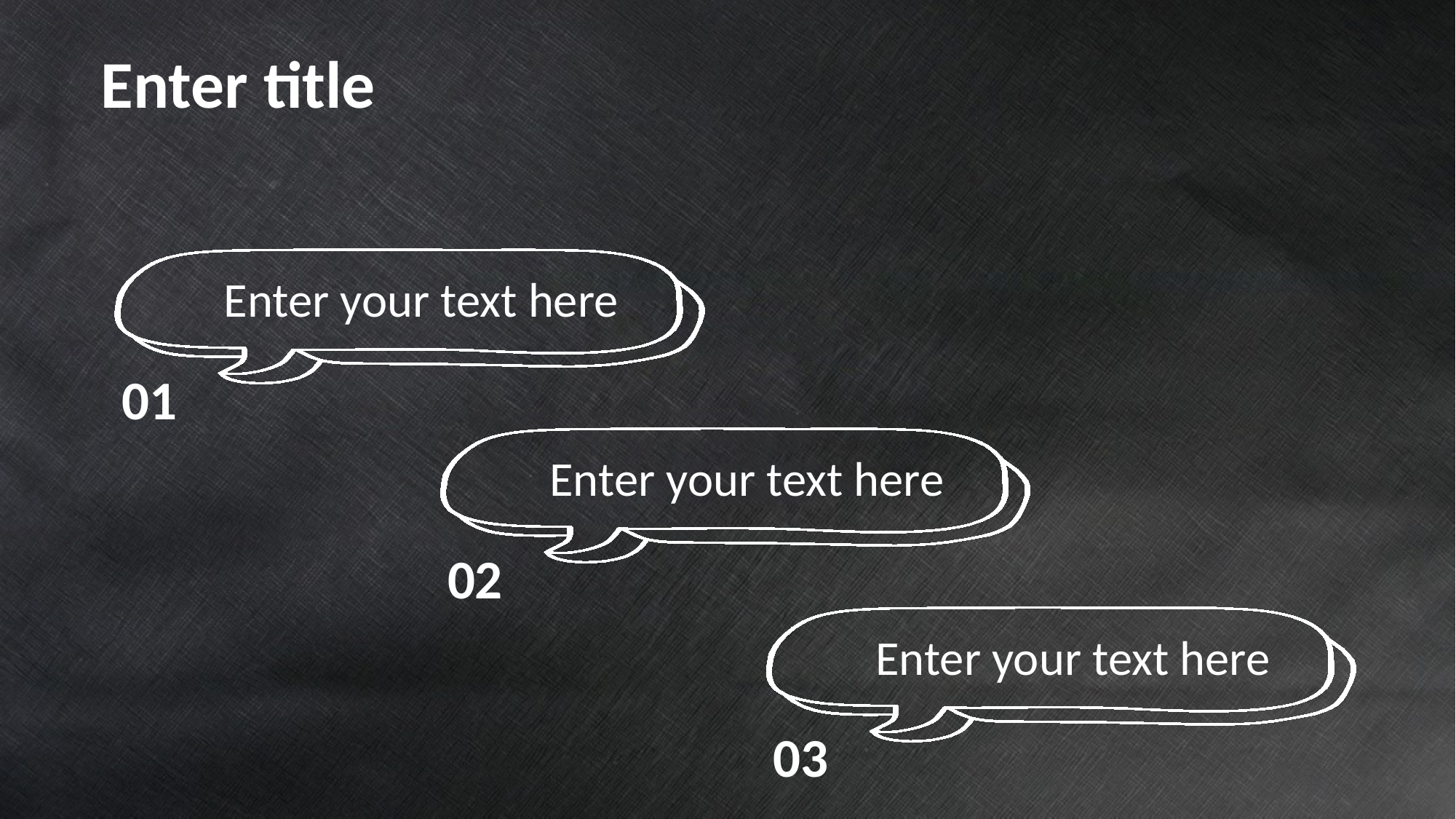

# Enter title
	Enter your text here
01
	Enter your text here
02
	Enter your text here
03